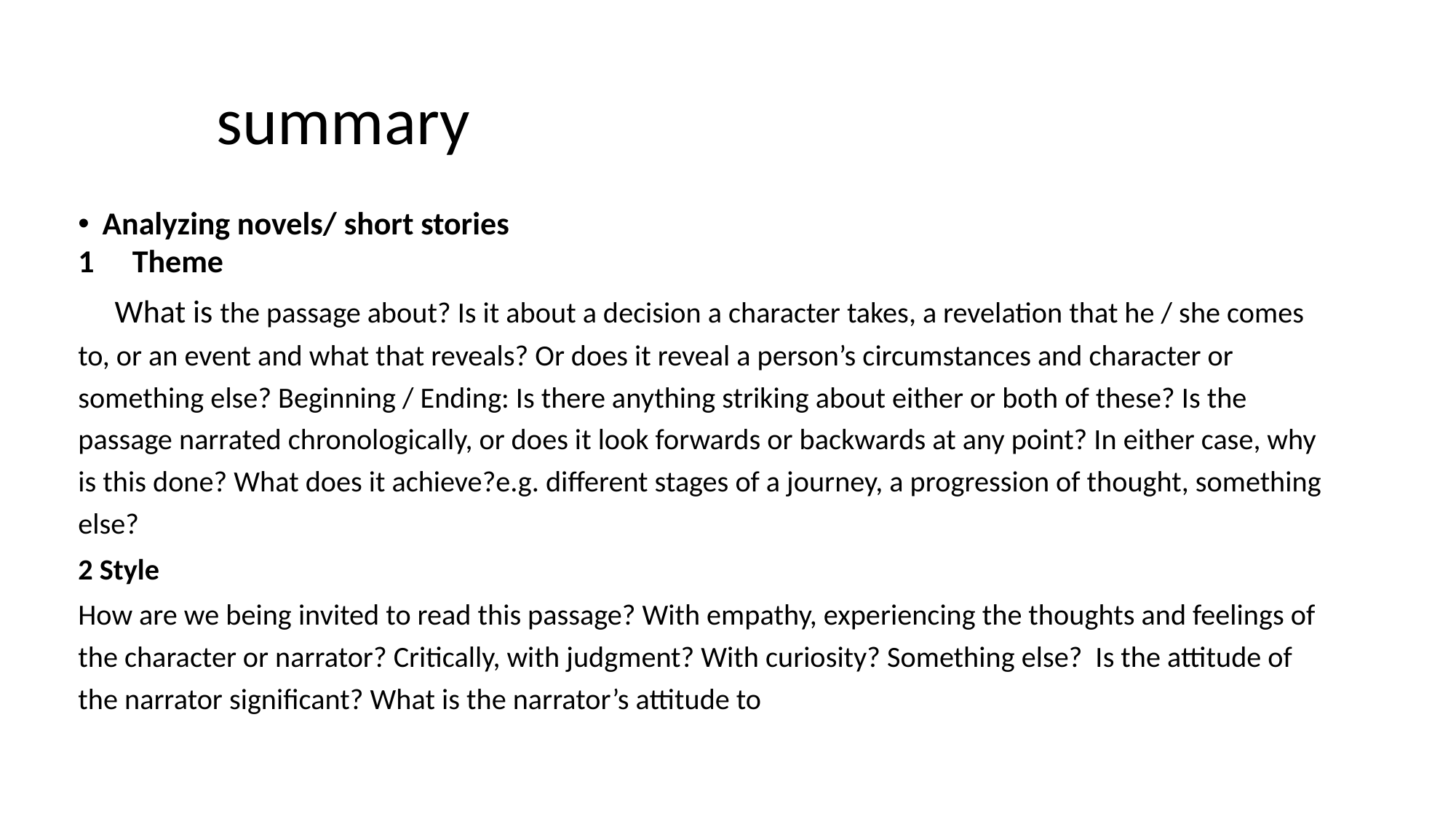

# summary
Analyzing novels/ short stories
Theme
     What is the passage about? Is it about a decision a character takes, a revelation that he / she comes to, or an event and what that reveals? Or does it reveal a person’s circumstances and character or something else? Beginning / Ending: Is there anything striking about either or both of these? Is the passage narrated chronologically, or does it look forwards or backwards at any point? In either case, why is this done? What does it achieve?e.g. different stages of a journey, a progression of thought, something else?
2 Style
How are we being invited to read this passage? With empathy, experiencing the thoughts and feelings of the character or narrator? Critically, with judgment? With curiosity? Something else?  Is the attitude of the narrator significant? What is the narrator’s attitude to